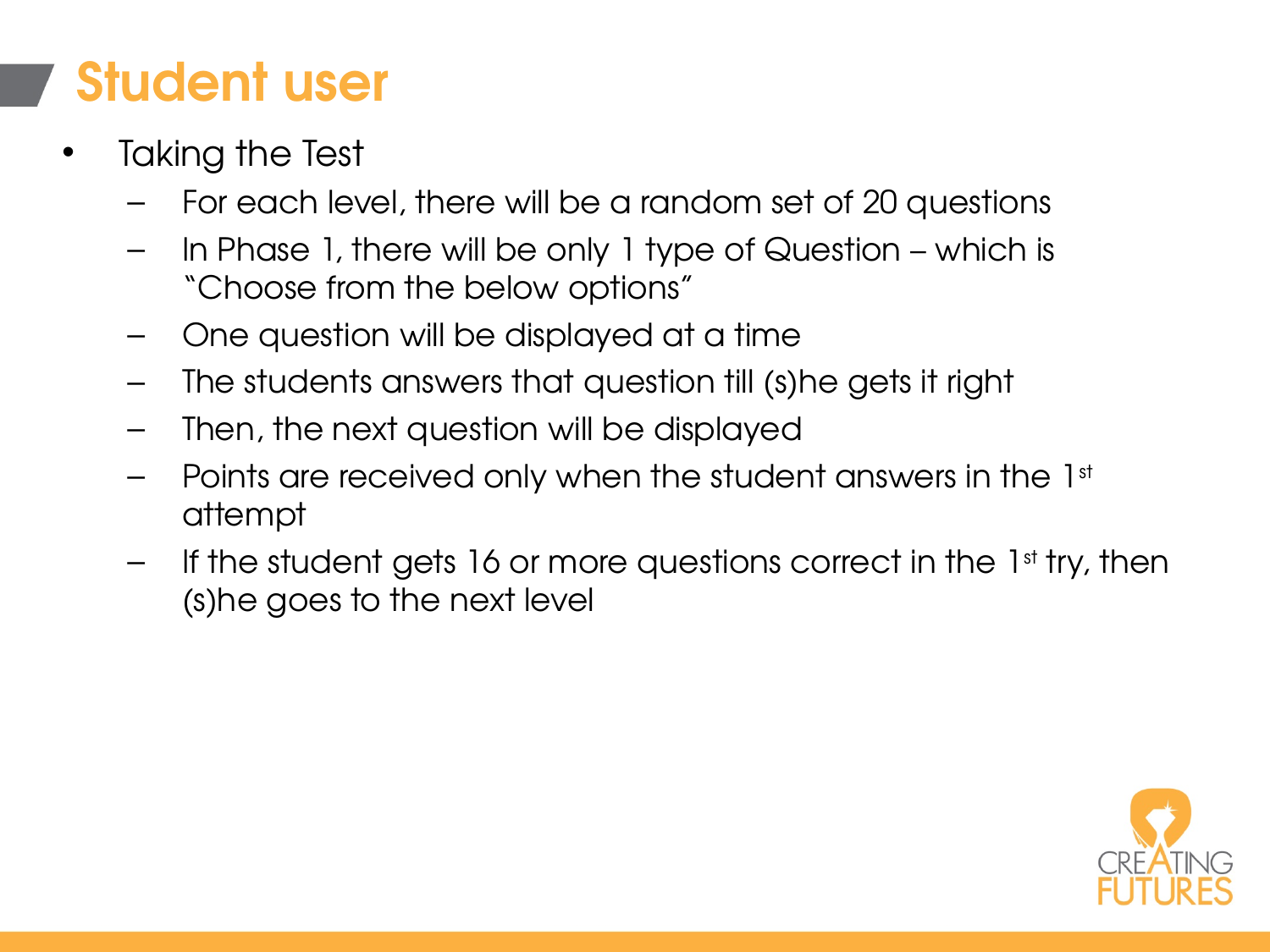

# Student user
Taking the Test
For each level, there will be a random set of 20 questions
In Phase 1, there will be only 1 type of Question – which is “Choose from the below options”
One question will be displayed at a time
The students answers that question till (s)he gets it right
Then, the next question will be displayed
Points are received only when the student answers in the 1st attempt
If the student gets 16 or more questions correct in the 1st try, then (s)he goes to the next level